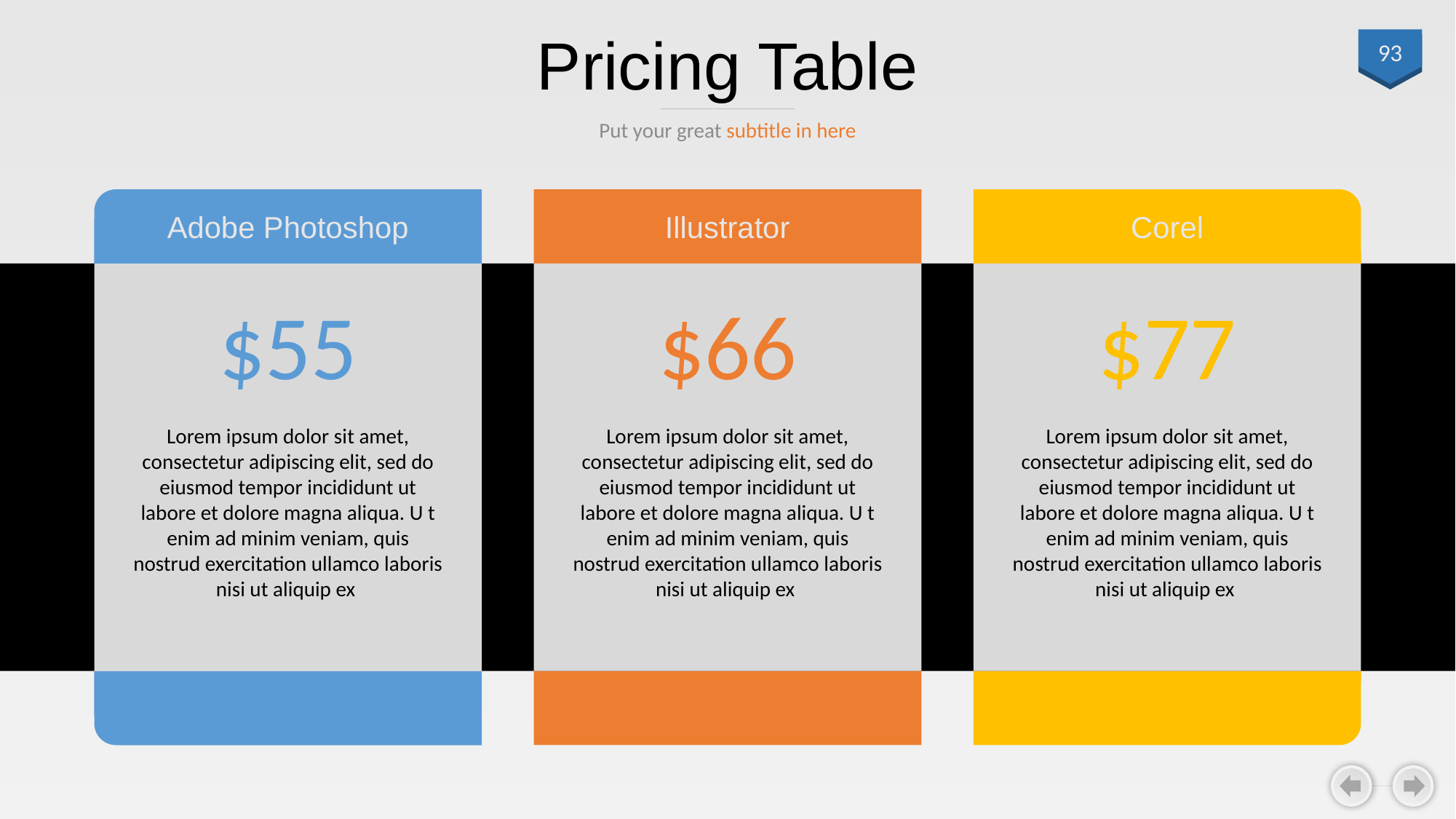

# Pricing Table
93
Put your great subtitle in here

Adobe Photoshop
Illustrator
Corel

$55
$66
$77
Lorem ipsum dolor sit amet, consectetur adipiscing elit, sed do eiusmod tempor incididunt ut labore et dolore magna aliqua. U t enim ad minim veniam, quis nostrud exercitation ullamco laboris nisi ut aliquip ex
Lorem ipsum dolor sit amet, consectetur adipiscing elit, sed do eiusmod tempor incididunt ut labore et dolore magna aliqua. U t enim ad minim veniam, quis nostrud exercitation ullamco laboris nisi ut aliquip ex
Lorem ipsum dolor sit amet, consectetur adipiscing elit, sed do eiusmod tempor incididunt ut labore et dolore magna aliqua. U t enim ad minim veniam, quis nostrud exercitation ullamco laboris nisi ut aliquip ex